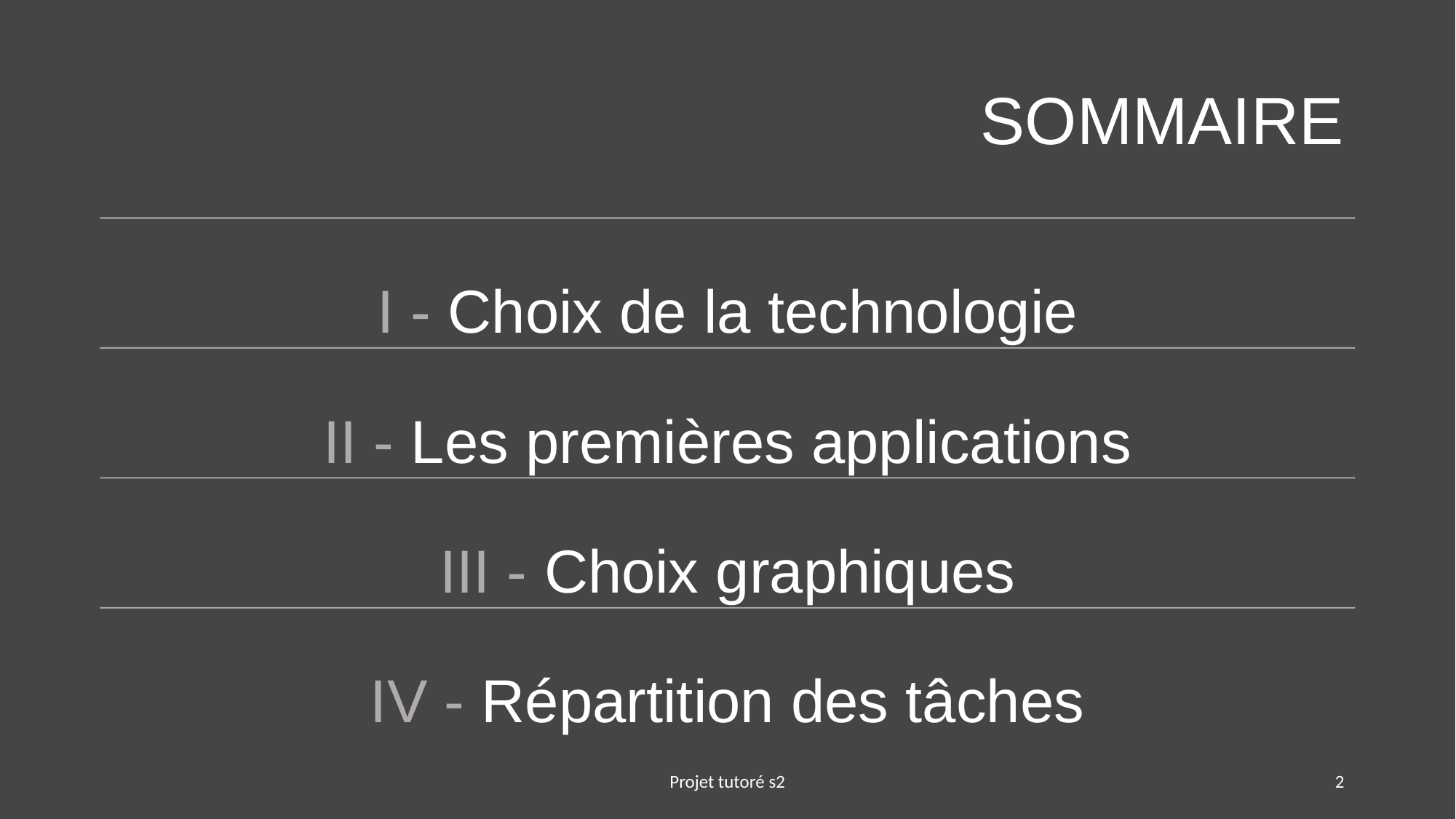

# SOMMAIRE
I - Choix de la technologie
II - Les premières applications
III - Choix graphiques
IV - Répartition des tâches
Projet tutoré s2
2